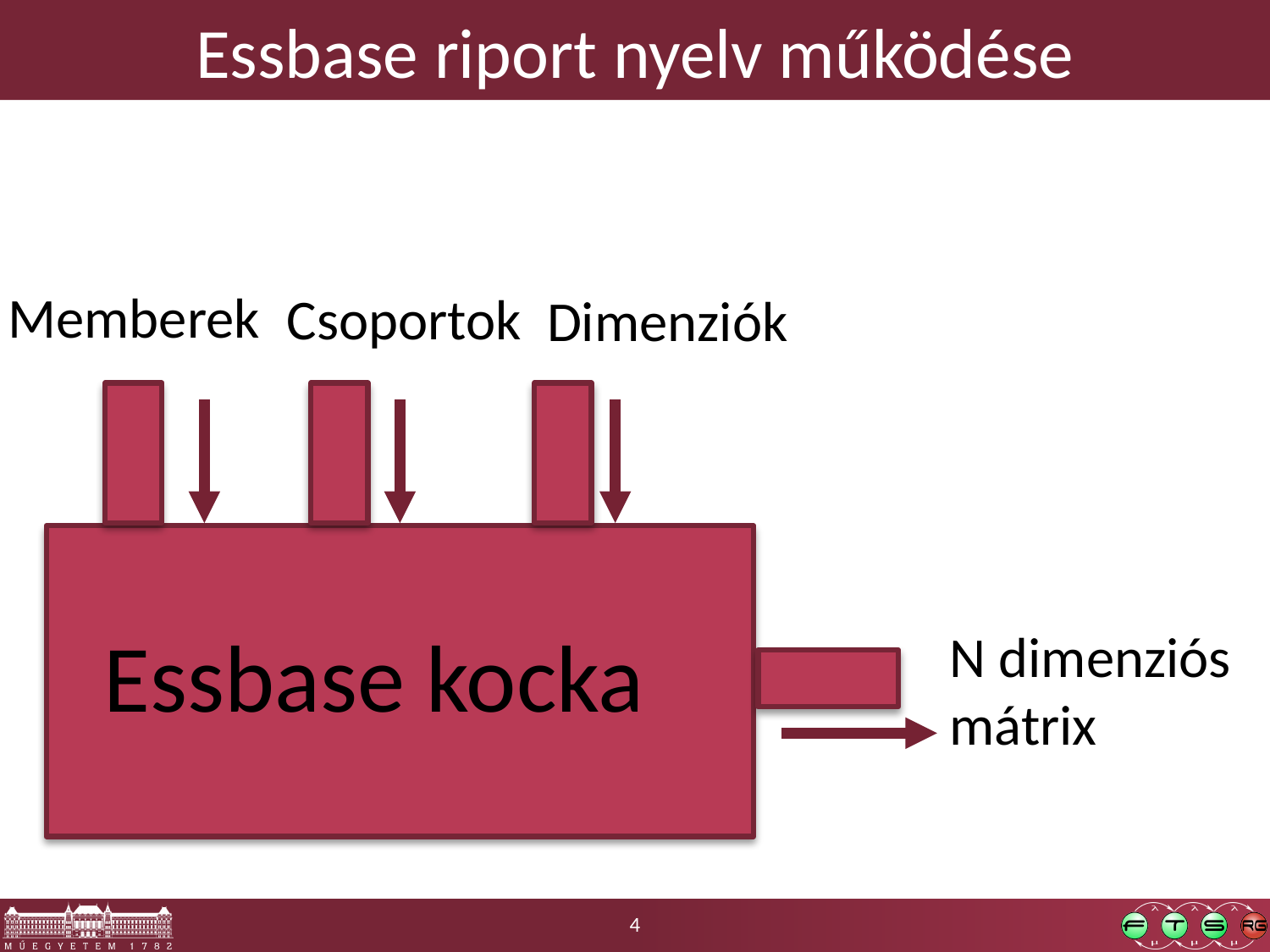

# Essbase riport nyelv működése
Memberek
Csoportok
Dimenziók

Essbase kocka
N dimenziós mátrix
4